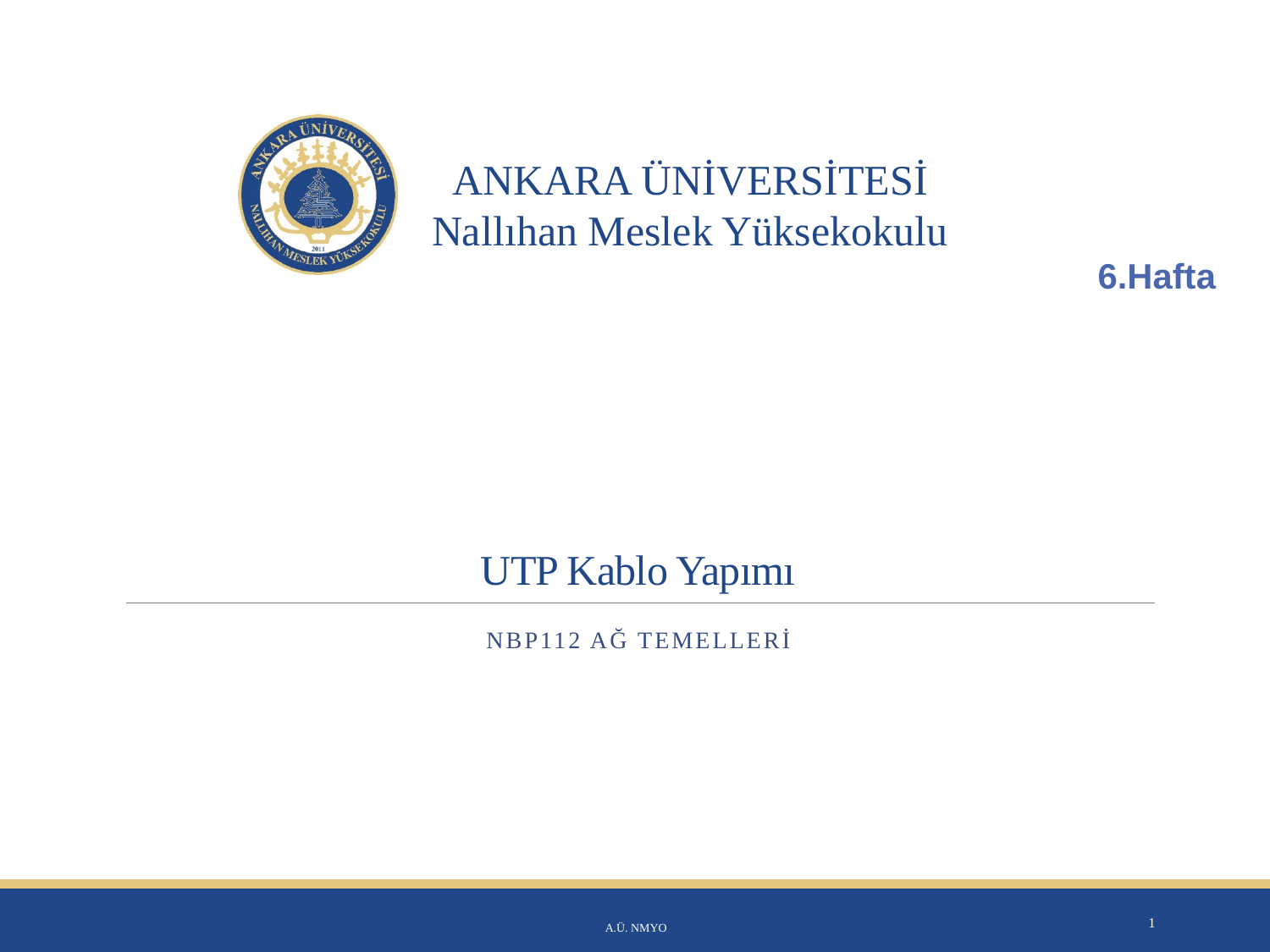

6.Hafta
Ağ Temelleri
UTP Kablo Yapımı
# UTP Kablo Yapımı
Nbp112 ağ temelleri
A.Ü. NMYO
1